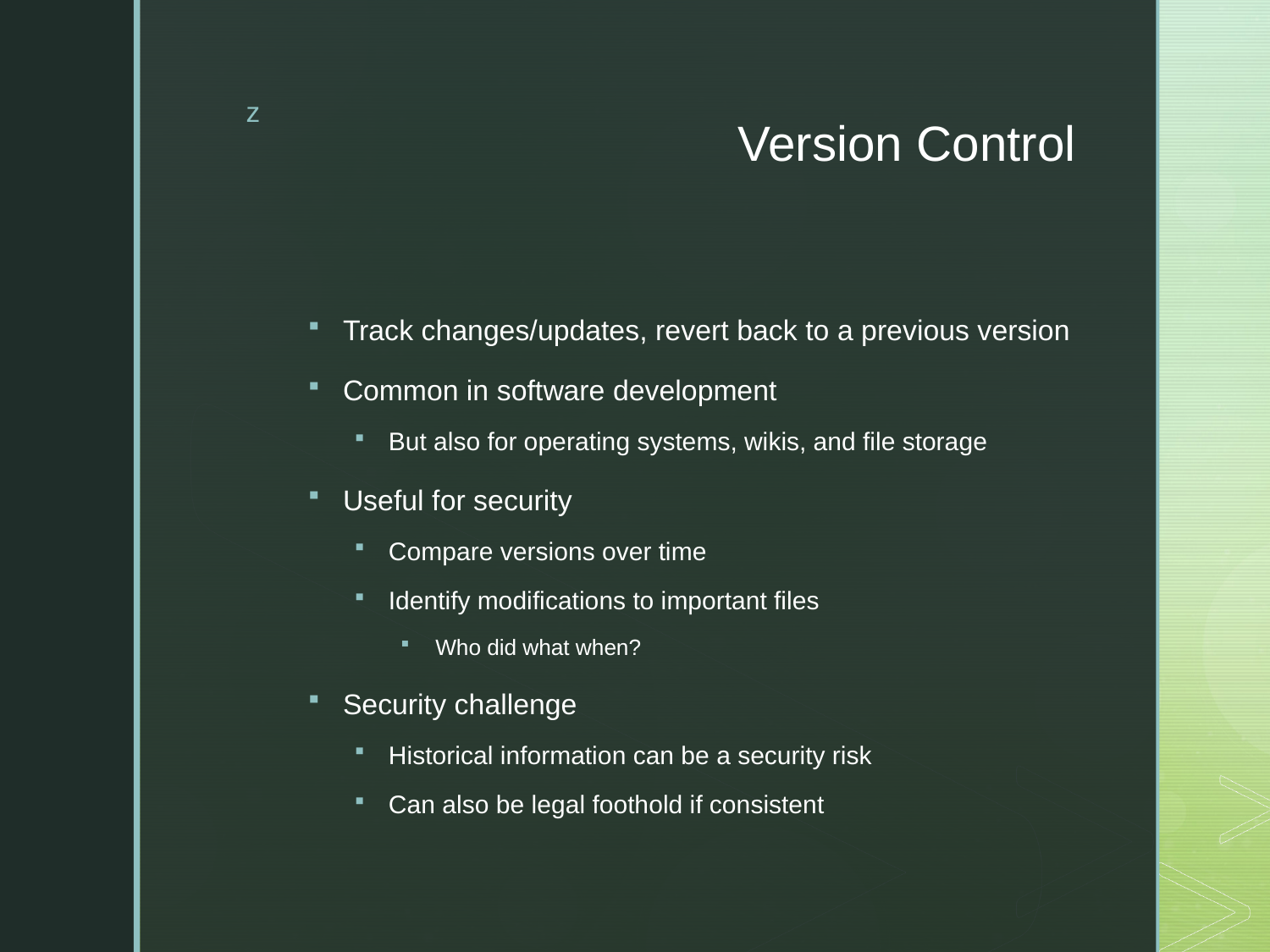

# Version Control
Track changes/updates, revert back to a previous version
Common in software development
But also for operating systems, wikis, and file storage
Useful for security
Compare versions over time
Identify modifications to important files
Who did what when?
Security challenge
Historical information can be a security risk
Can also be legal foothold if consistent